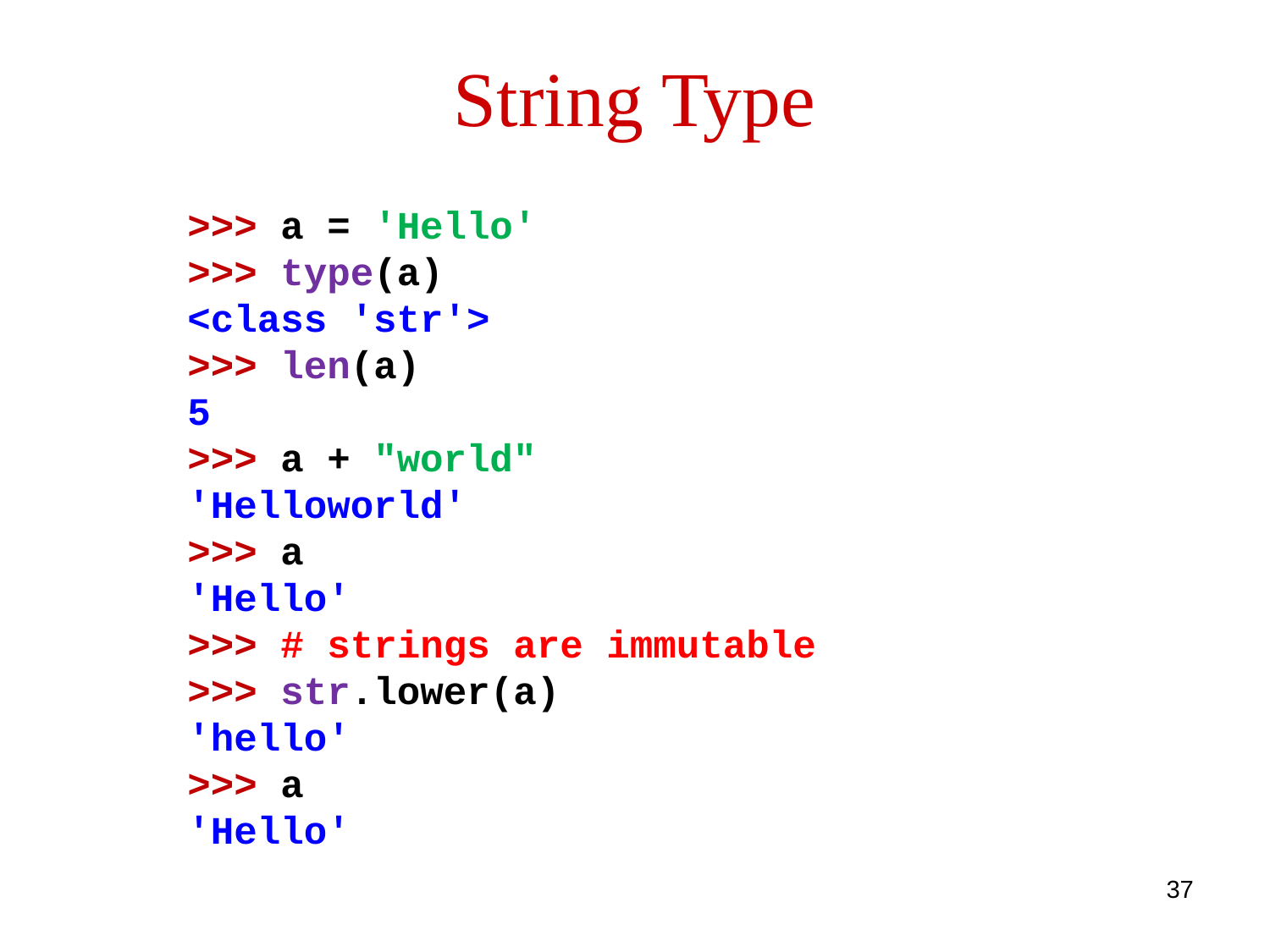

String Type
>>> a = 'Hello'
>>> type(a)
<class 'str'>
>>> len(a)
5
>>> a + "world"
'Helloworld'
>>> a
'Hello'
>>> # strings are immutable
>>> str.lower(a)
'hello'
>>> a
'Hello'
37